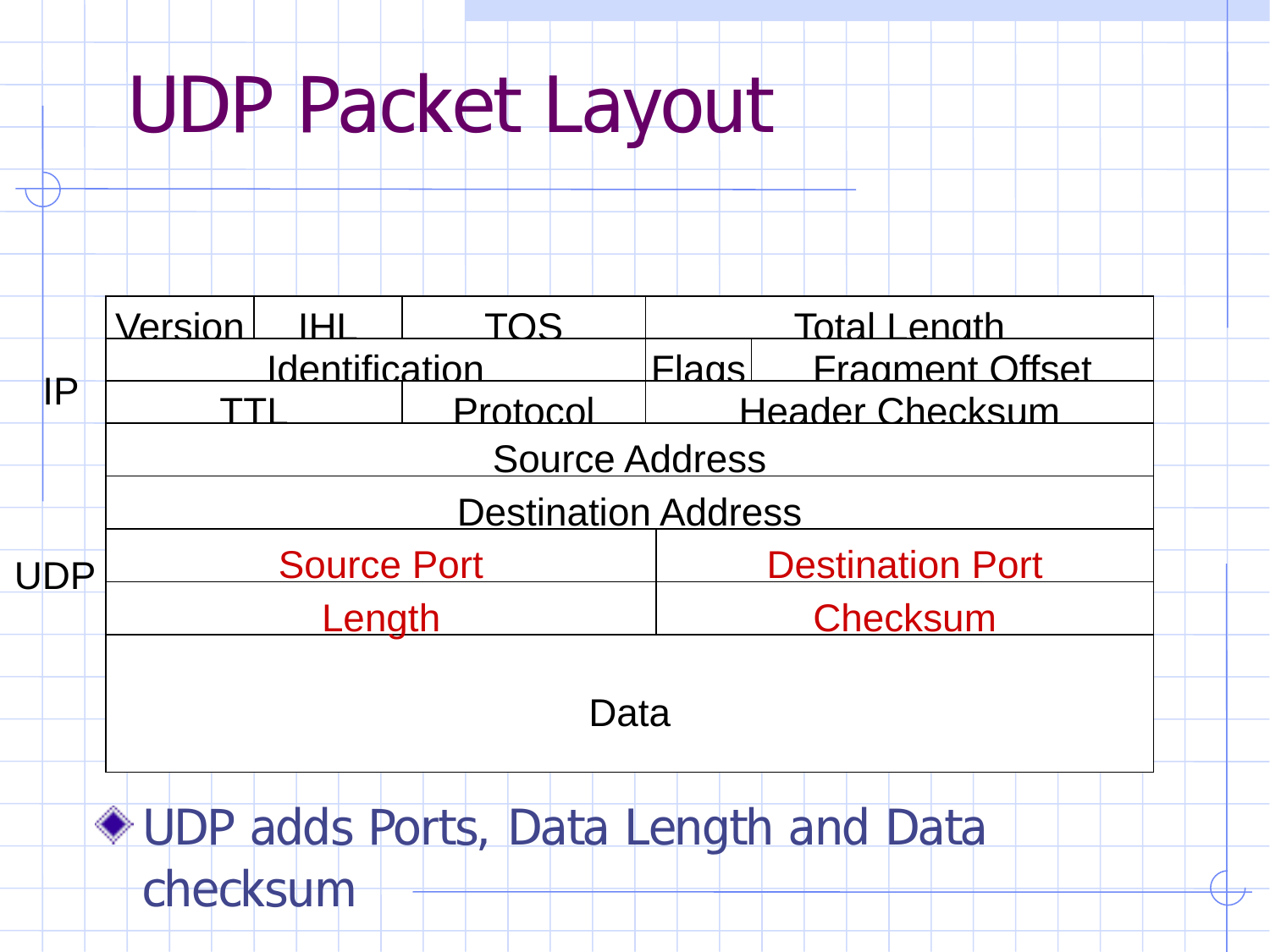

# UDP Packet Layout
Version
IHL
TOS
Total Length
Identification
Flags
Fragment Offset
IP
TTL
Protocol
Header Checksum
Source Address
Destination Address
UDP
Source Port
Destination Port
Length
Checksum
Data
UDP adds Ports, Data Length and Data checksum